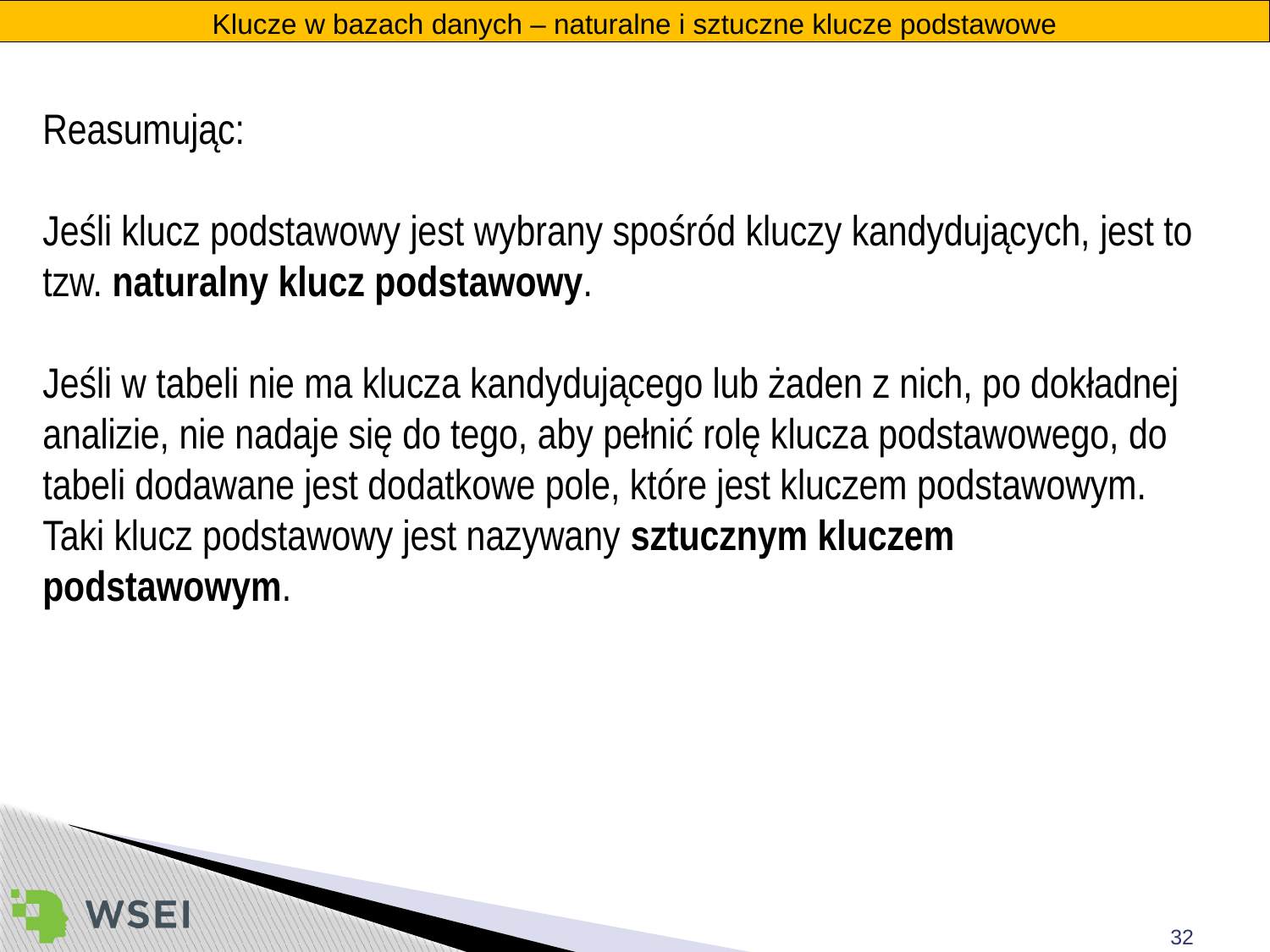

Klucze w bazach danych – naturalne i sztuczne klucze podstawowe
Reasumując:
Jeśli klucz podstawowy jest wybrany spośród kluczy kandydujących, jest to tzw. naturalny klucz podstawowy.

Jeśli w tabeli nie ma klucza kandydującego lub żaden z nich, po dokładnej analizie, nie nadaje się do tego, aby pełnić rolę klucza podstawowego, do tabeli dodawane jest dodatkowe pole, które jest kluczem podstawowym. Taki klucz podstawowy jest nazywany sztucznym kluczem podstawowym.
32